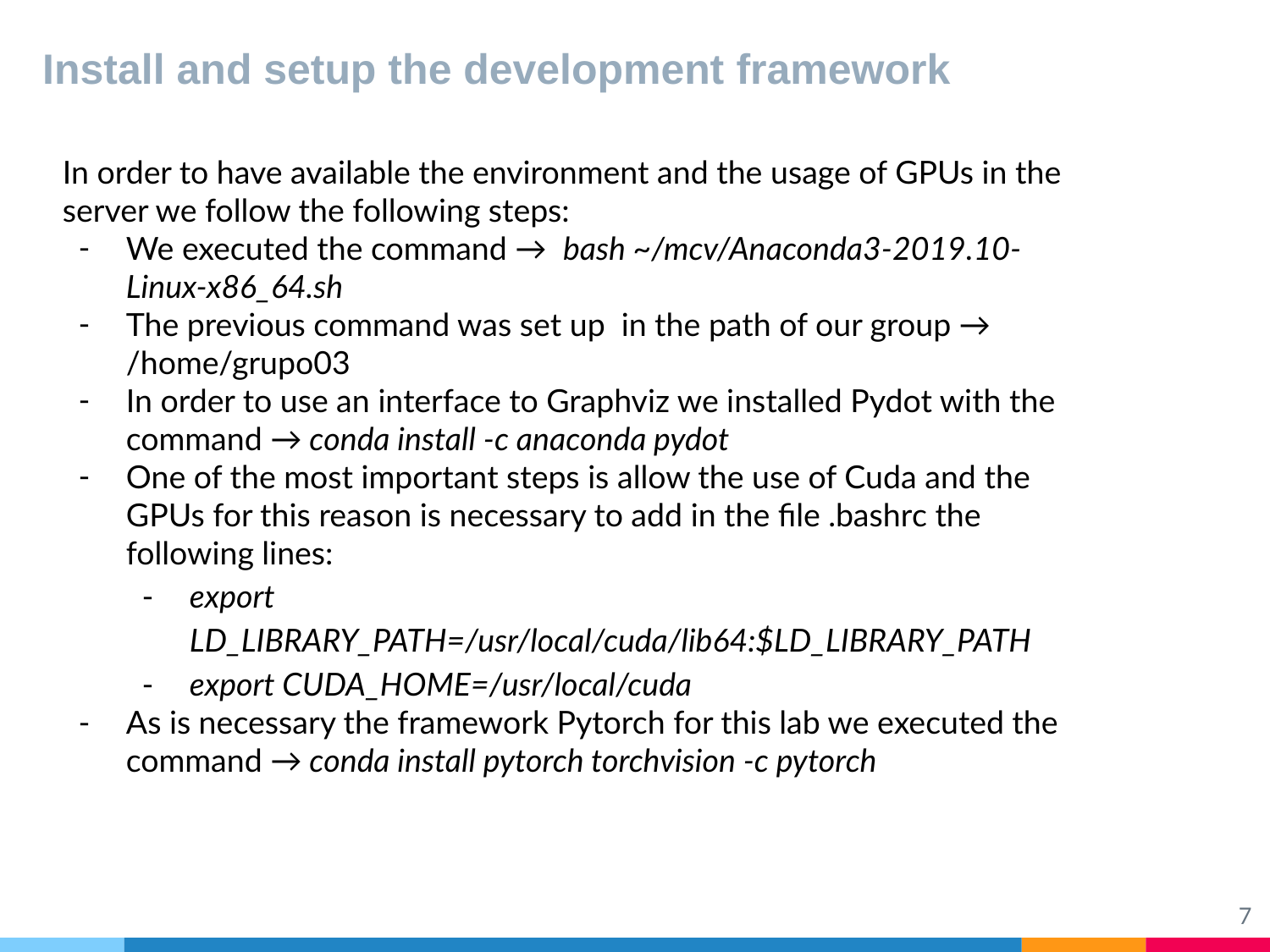

# Install and setup the development framework

In order to have available the environment and the usage of GPUs in the server we follow the following steps:
We executed the command →  bash ~/mcv/Anaconda3-2019.10-Linux-x86_64.sh
The previous command was set up  in the path of our group → /home/grupo03
In order to use an interface to Graphviz we installed Pydot with the command → conda install -c anaconda pydot
One of the most important steps is allow the use of Cuda and the GPUs for this reason is necessary to add in the file .bashrc the following lines:
export LD_LIBRARY_PATH=/usr/local/cuda/lib64:$LD_LIBRARY_PATH
export CUDA_HOME=/usr/local/cuda
As is necessary the framework Pytorch for this lab we executed the command → conda install pytorch torchvision -c pytorch
7